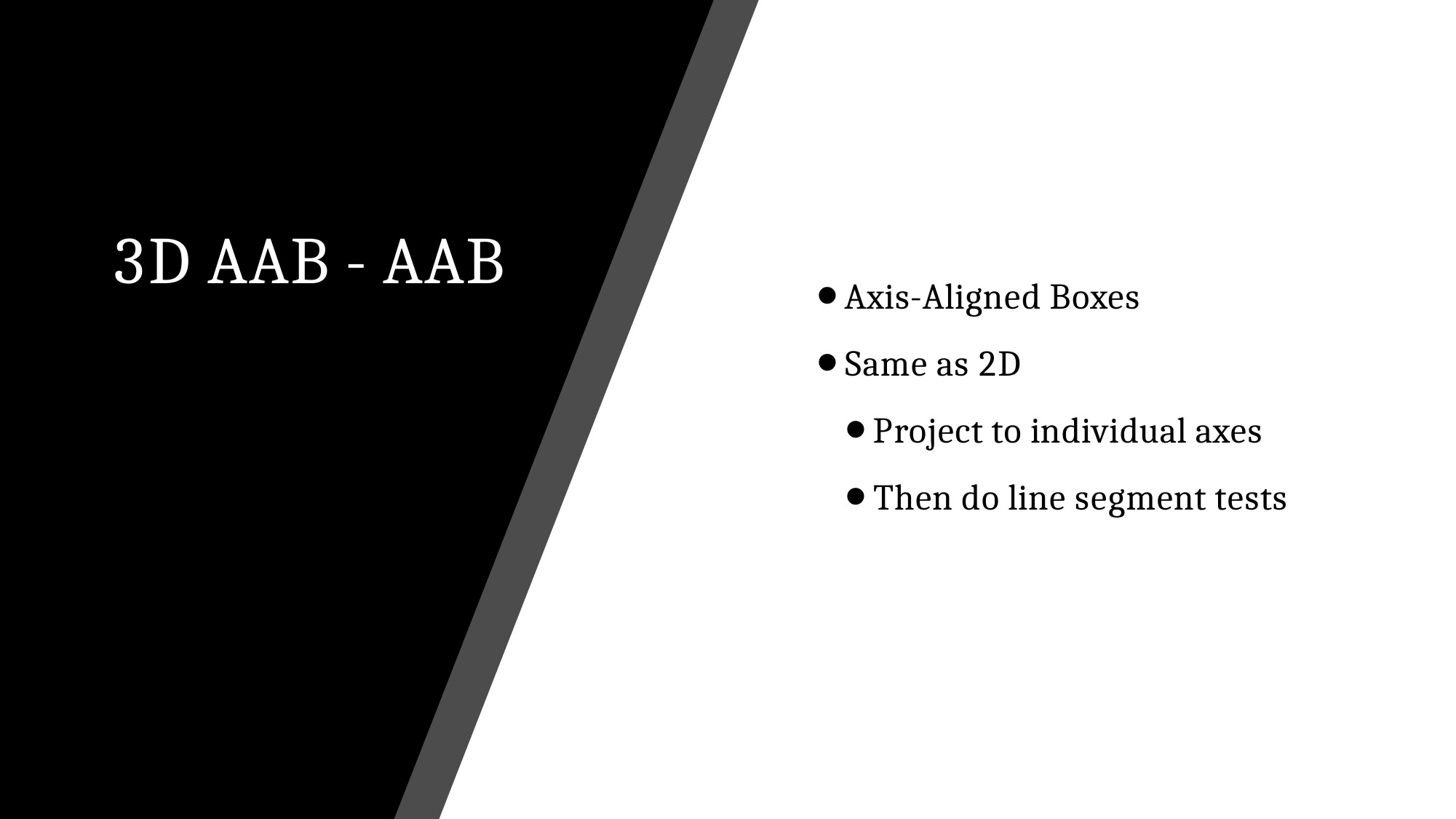

# 3D AAB - AAB
Axis-Aligned Boxes
Same as 2D
Project to individual axes
Then do line segment tests